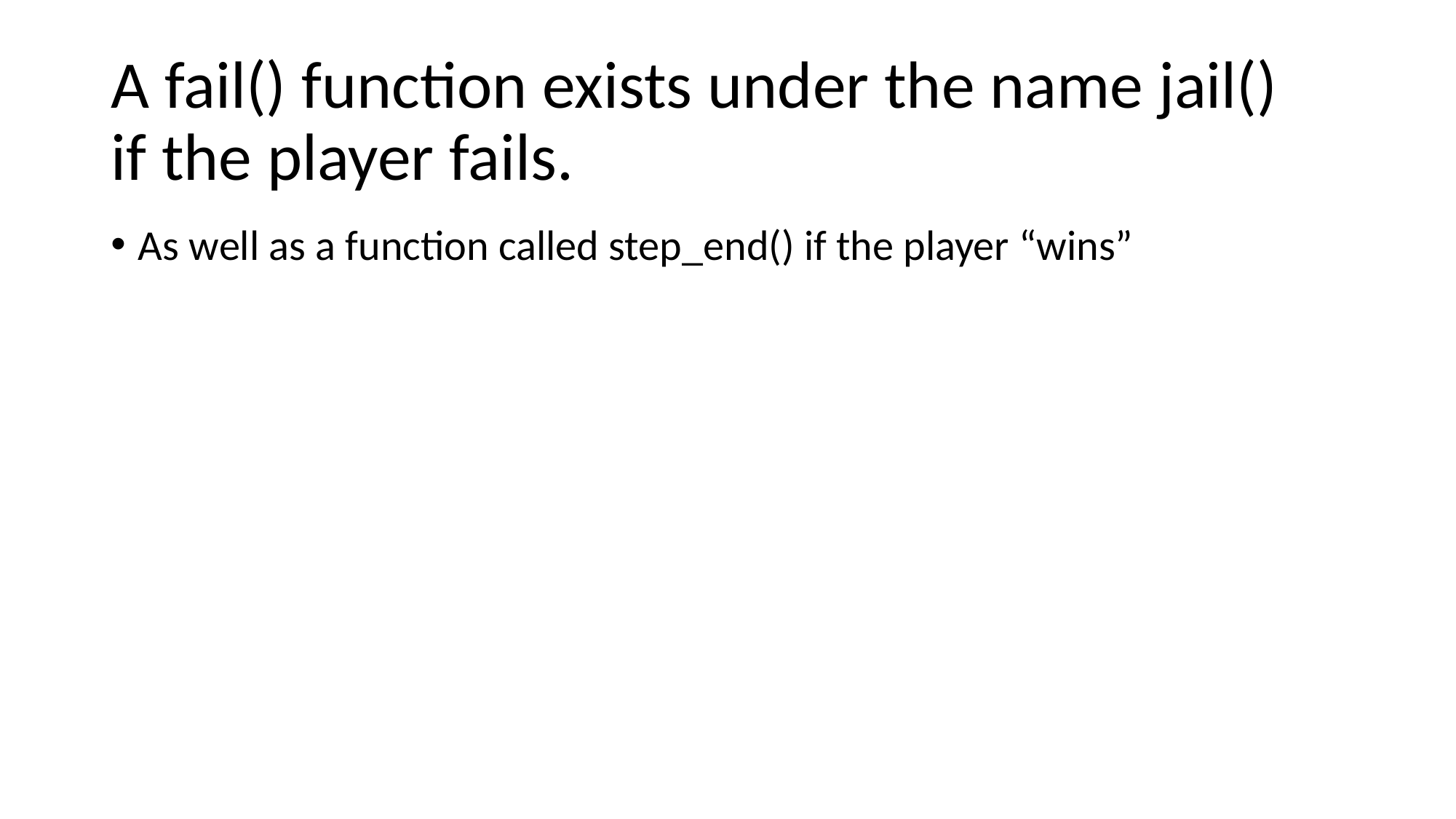

# A fail() function exists under the name jail() if the player fails.
As well as a function called step_end() if the player “wins”